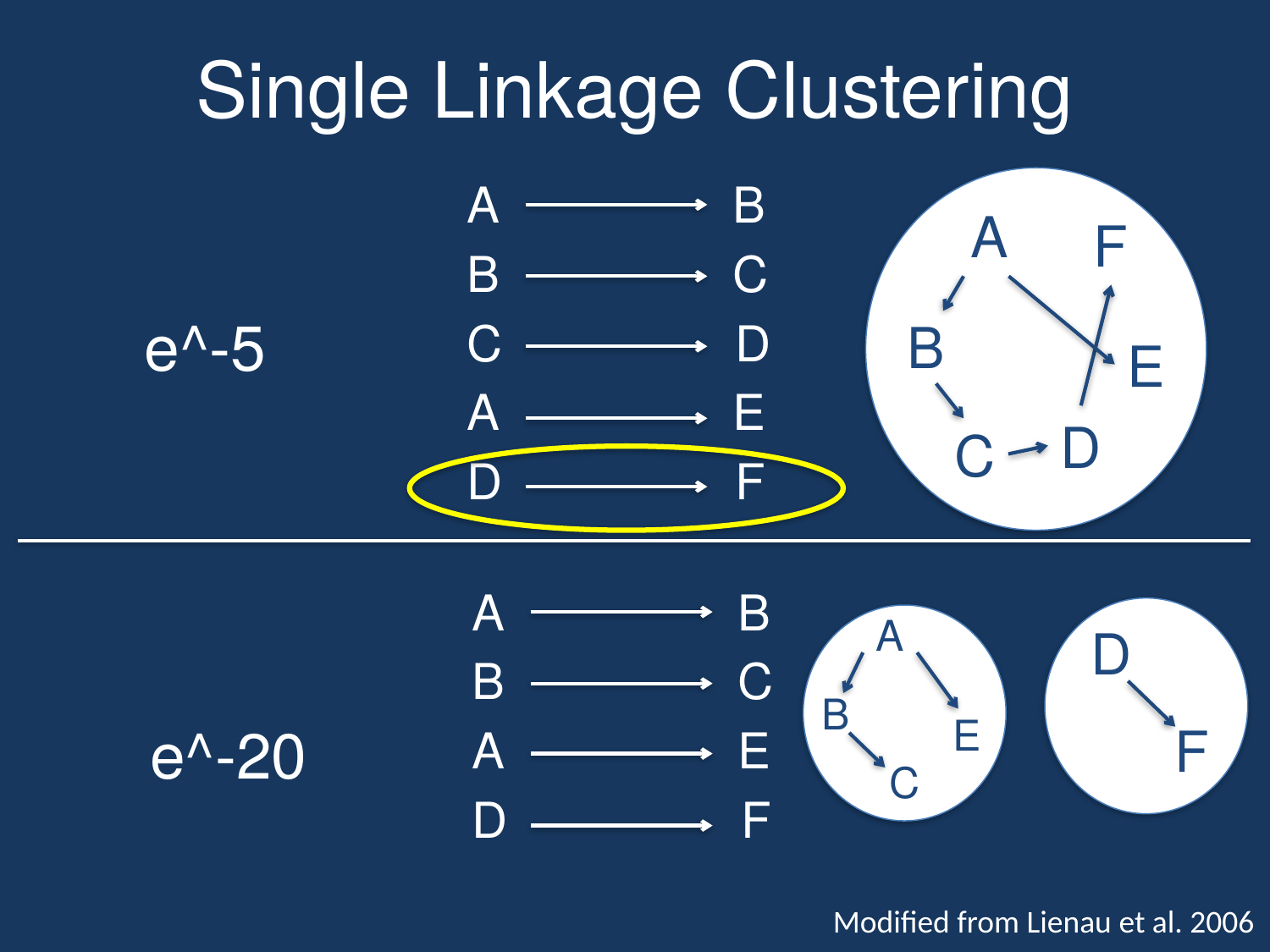

# Single Linkage Clustering

A                 B
B                 C
C                 D
A                 E
D                 F
A
F
e^-5
B
E
D
C

A                 B
B                 C
A                 E
D                 F

A

D
B
E
e^-20
F
C
Modified from Lienau et al. 2006